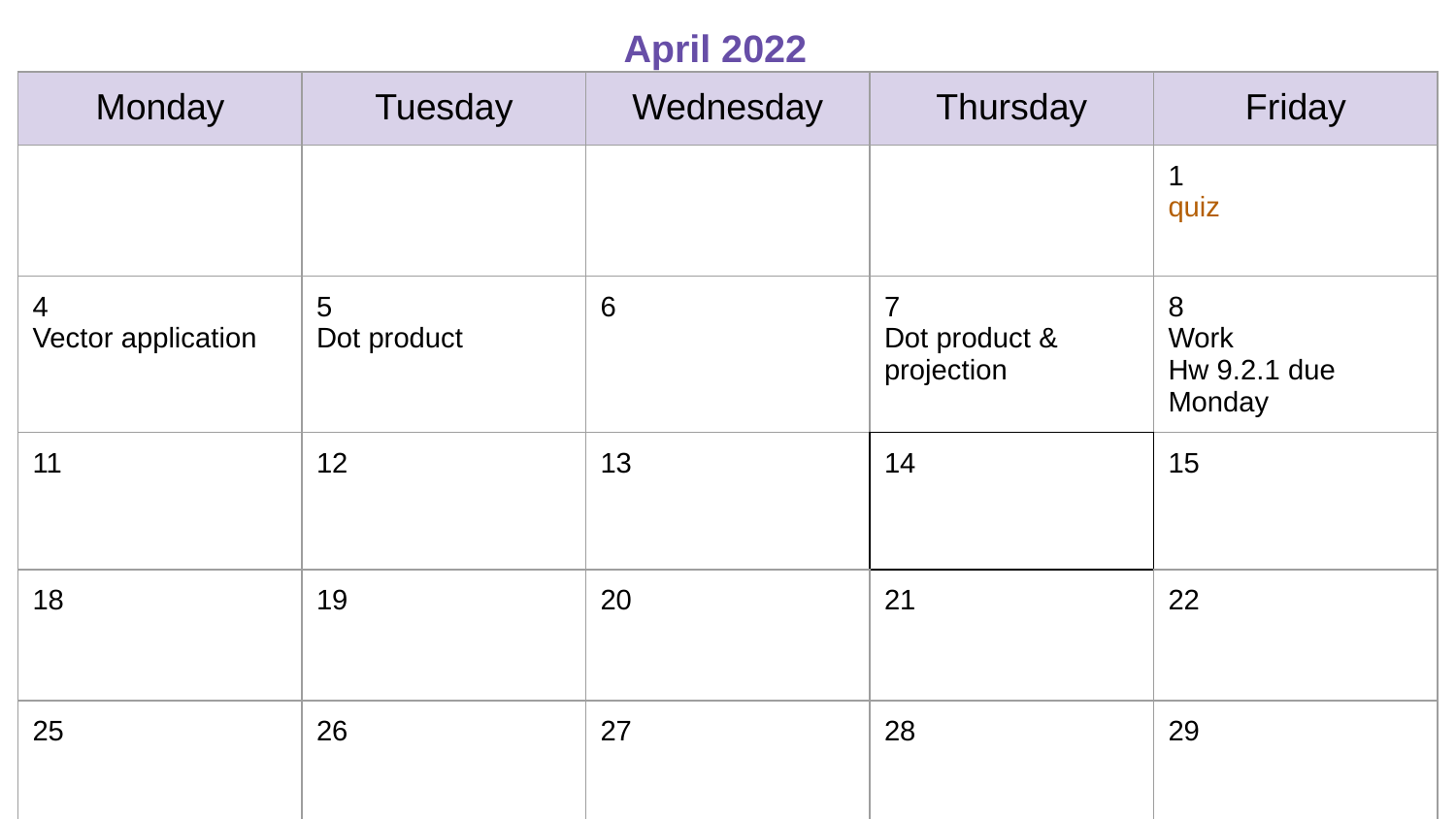

April 2022
| Monday | Tuesday | Wednesday | Thursday | Friday |
| --- | --- | --- | --- | --- |
|  |  |  |  | 1 quiz |
| 4 Vector application | 5 Dot product | 6 | 7 Dot product & projection | 8 Work Hw 9.2.1 due Monday |
| 11 | 12 | 13 | 14 | 15 |
| 18 | 19 | 20 | 21 | 22 |
| 25 | 26 | 27 | 28 | 29 |